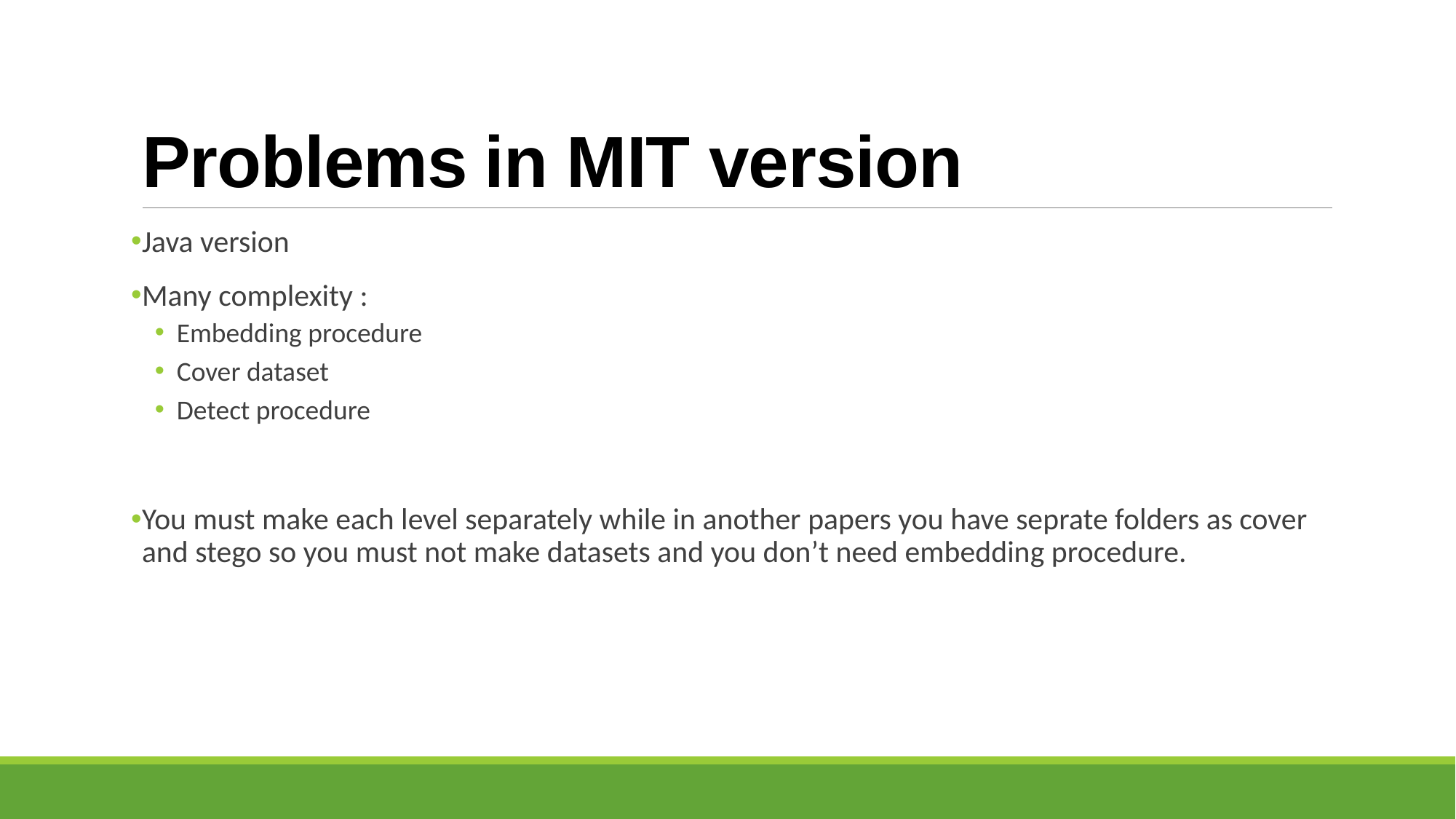

# Problems in MIT version
Java version
Many complexity :
Embedding procedure
Cover dataset
Detect procedure

You must make each level separately while in another papers you have seprate folders as cover and stego so you must not make datasets and you don’t need embedding procedure.